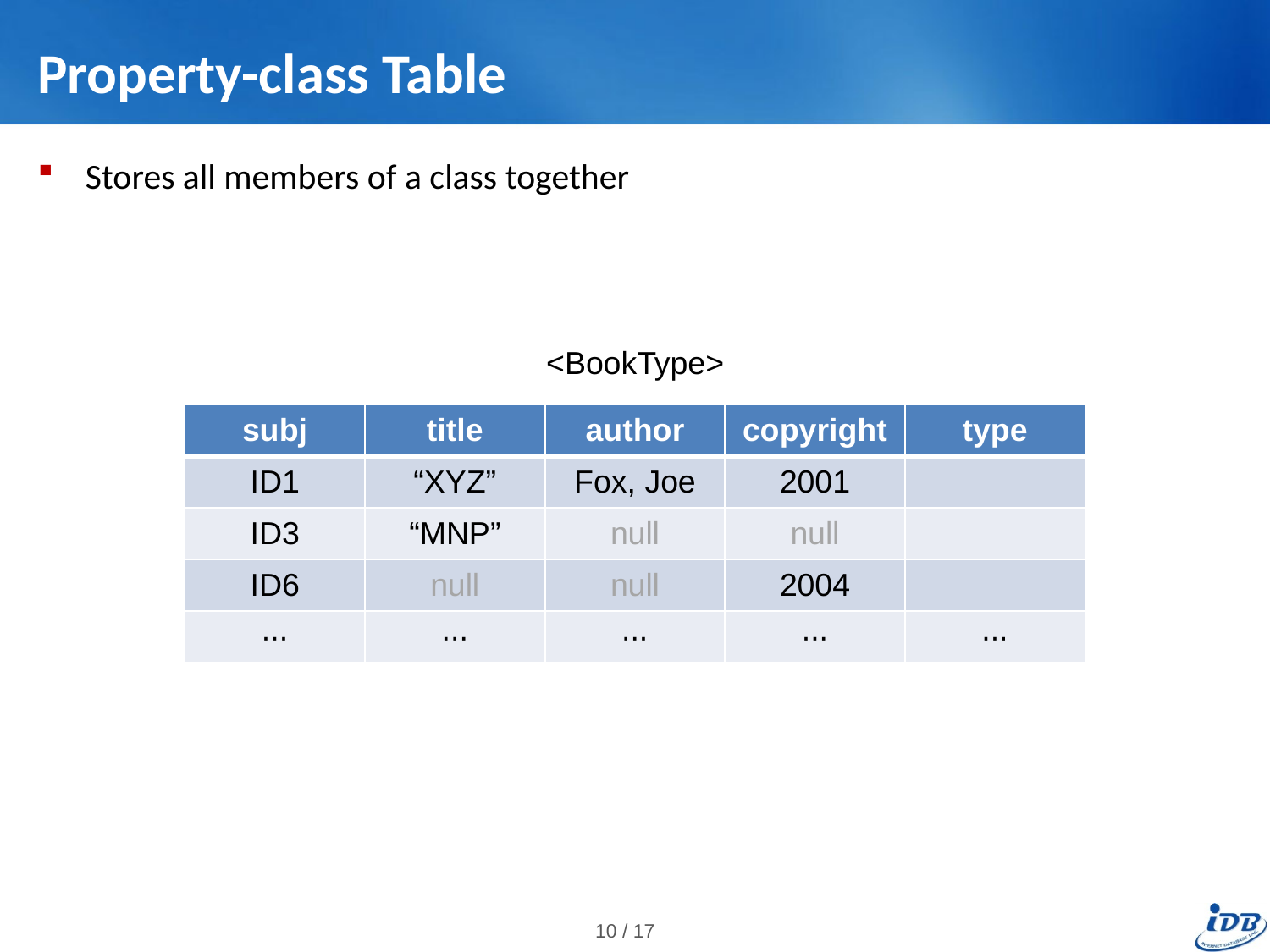

# Property-class Table
Stores all members of a class together

<BookType>
| subj | title | author | copyright | type |
| --- | --- | --- | --- | --- |
| ID1 | “XYZ” | Fox, Joe | 2001 |  |
| ID3 | “MNP” | null | null |  |
| ID6 | null | null | 2004 |  |
| ∙∙∙ | ∙∙∙ | ∙∙∙ | ∙∙∙ | ∙∙∙ |